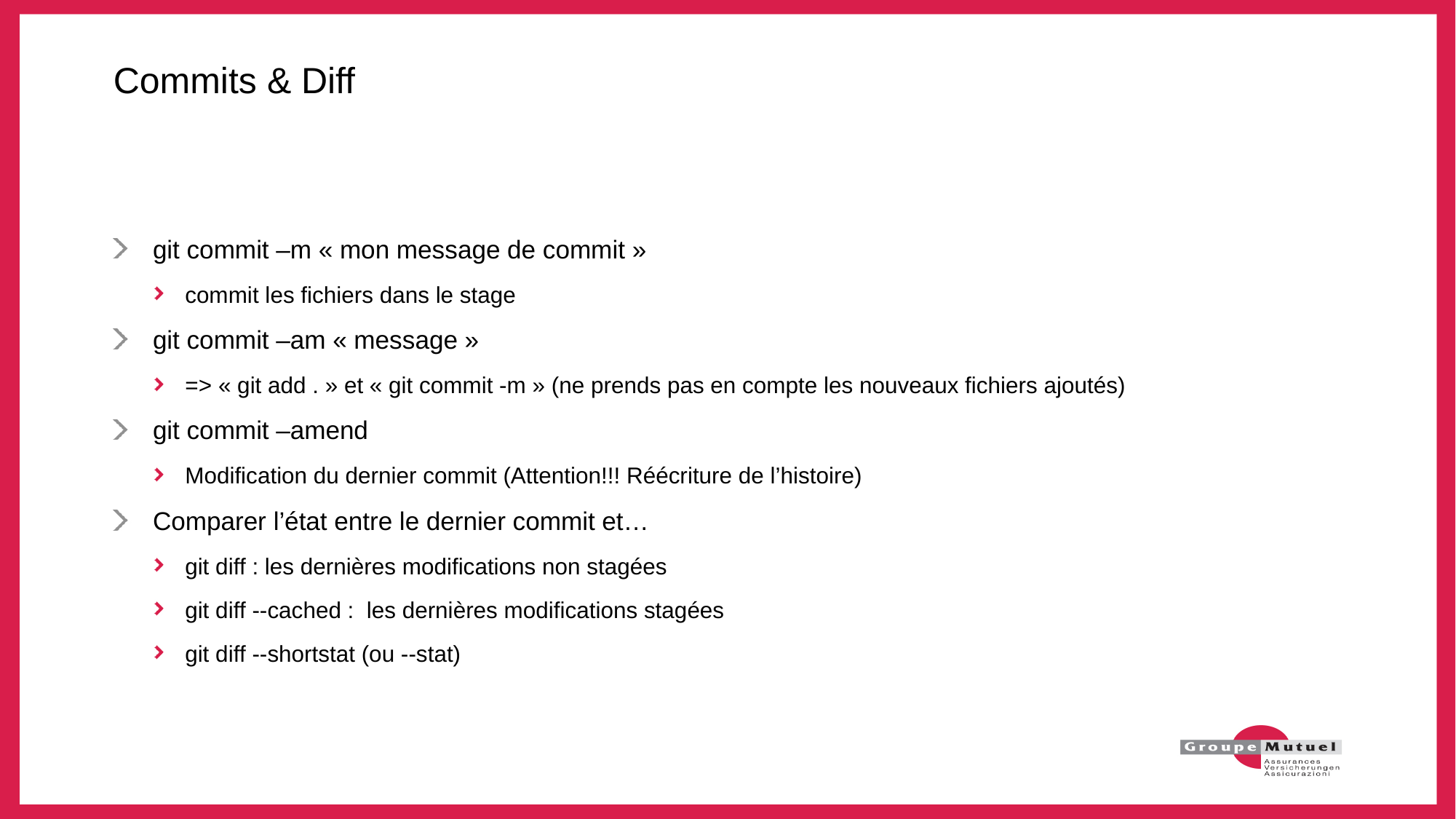

# Commits & Diff
git commit –m « mon message de commit »
commit les fichiers dans le stage
git commit –am « message »
=> « git add . » et « git commit -m » (ne prends pas en compte les nouveaux fichiers ajoutés)
git commit –amend
Modification du dernier commit (Attention!!! Réécriture de l’histoire)
Comparer l’état entre le dernier commit et…
git diff : les dernières modifications non stagées
git diff --cached :  les dernières modifications stagées
git diff --shortstat (ou --stat)